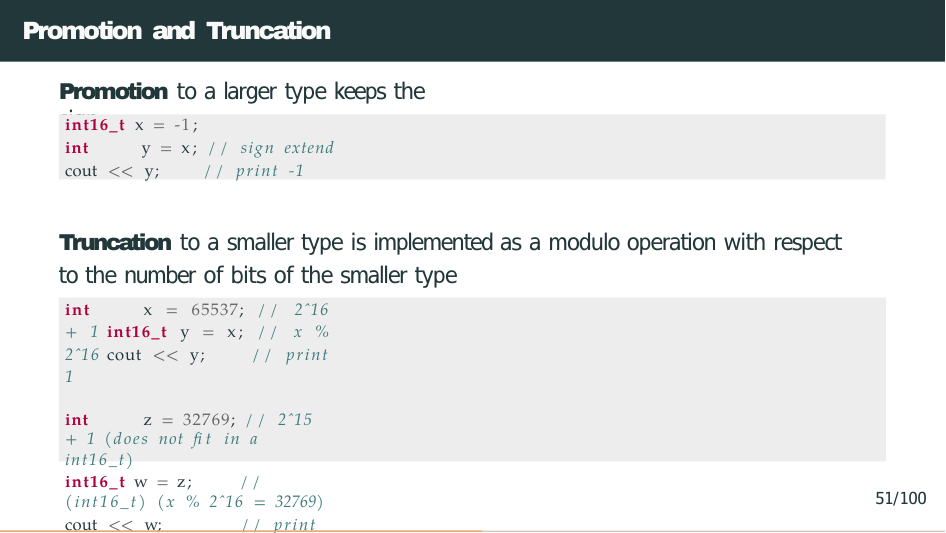

# Promotion and Truncation
Promotion to a larger type keeps the sign
int16_t x = -1;
int	y = x; // sign extend
cout << y;	// print -1
Truncation to a smaller type is implemented as a modulo operation with respect to the number of bits of the smaller type
int	x = 65537; // 2ˆ16 + 1 int16_t y = x;	// x % 2ˆ16 cout << y;	 // print 1

int	z = 32769; // 2ˆ15 + 1 (does not fit in a int16_t)
int16_t w = z;	// (int16_t) (x % 2ˆ16 = 32769)
cout << w;	// print -32767

51/100